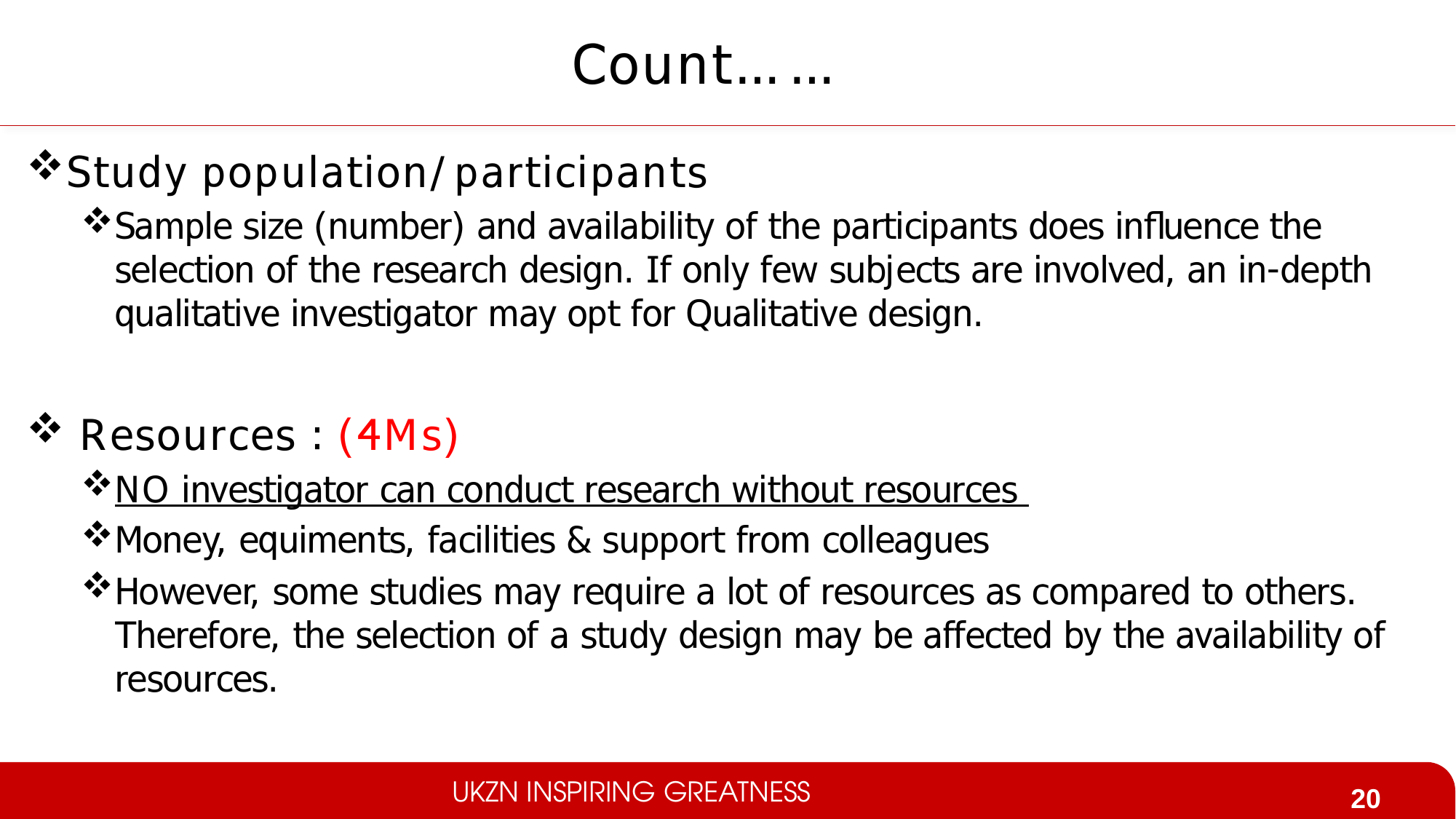

# Count……
Study population/participants
Sample size (number) and availability of the participants does influence the selection of the research design. If only few subjects are involved, an in-depth qualitative investigator may opt for Qualitative design.

 Resources : (4Ms)
NO investigator can conduct research without resources
Money, equiments, facilities & support from colleagues
However, some studies may require a lot of resources as compared to others. Therefore, the selection of a study design may be affected by the availability of resources.
20